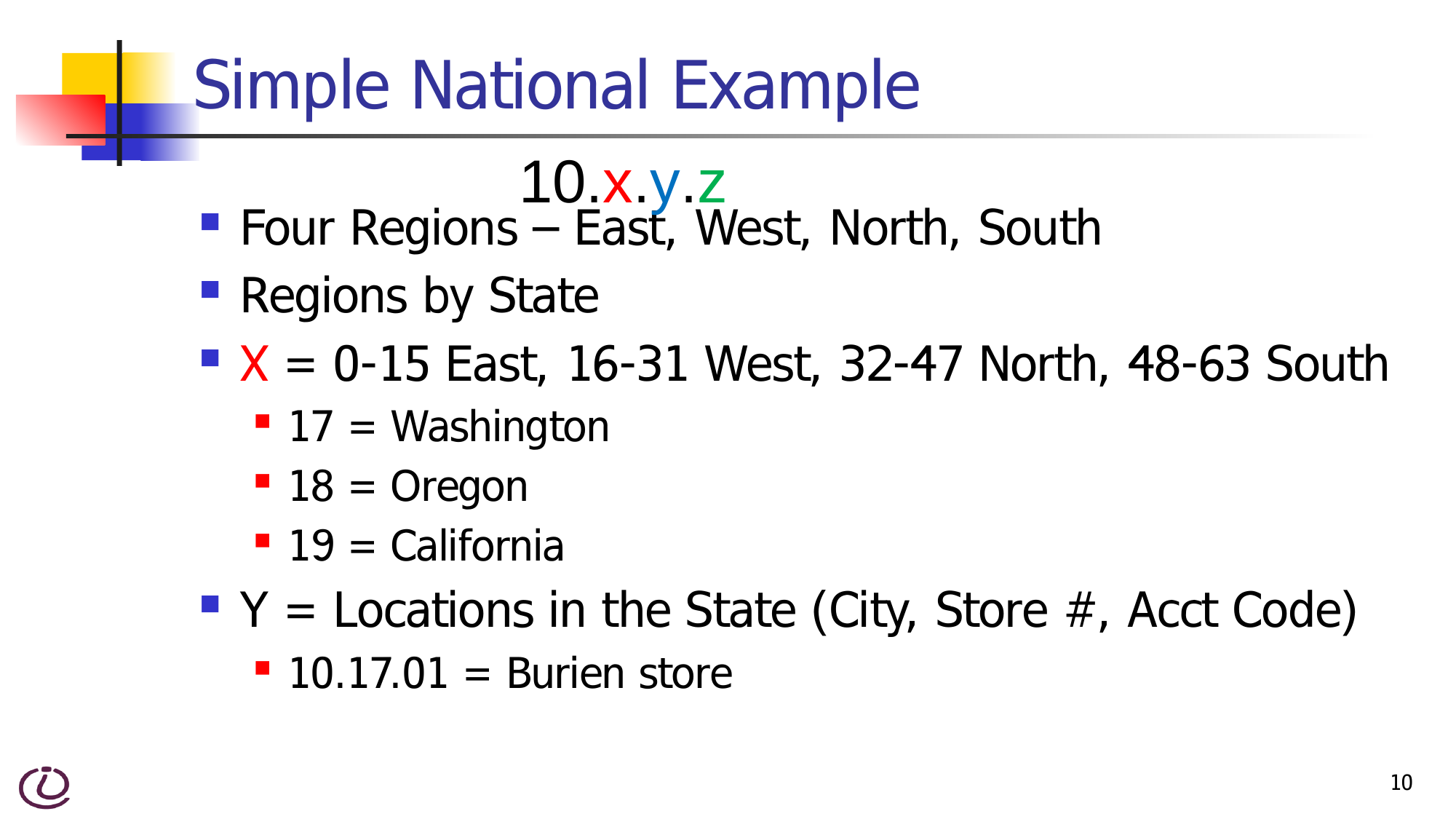

# Simple National Example
10.x.y.z
Four Regions – East, West, North, South
Regions by State
X = 0-15 East, 16-31 West, 32-47 North, 48-63 South
17 = Washington
18 = Oregon
19 = California
Y = Locations in the State (City, Store #, Acct Code)
10.17.01 = Burien store
10